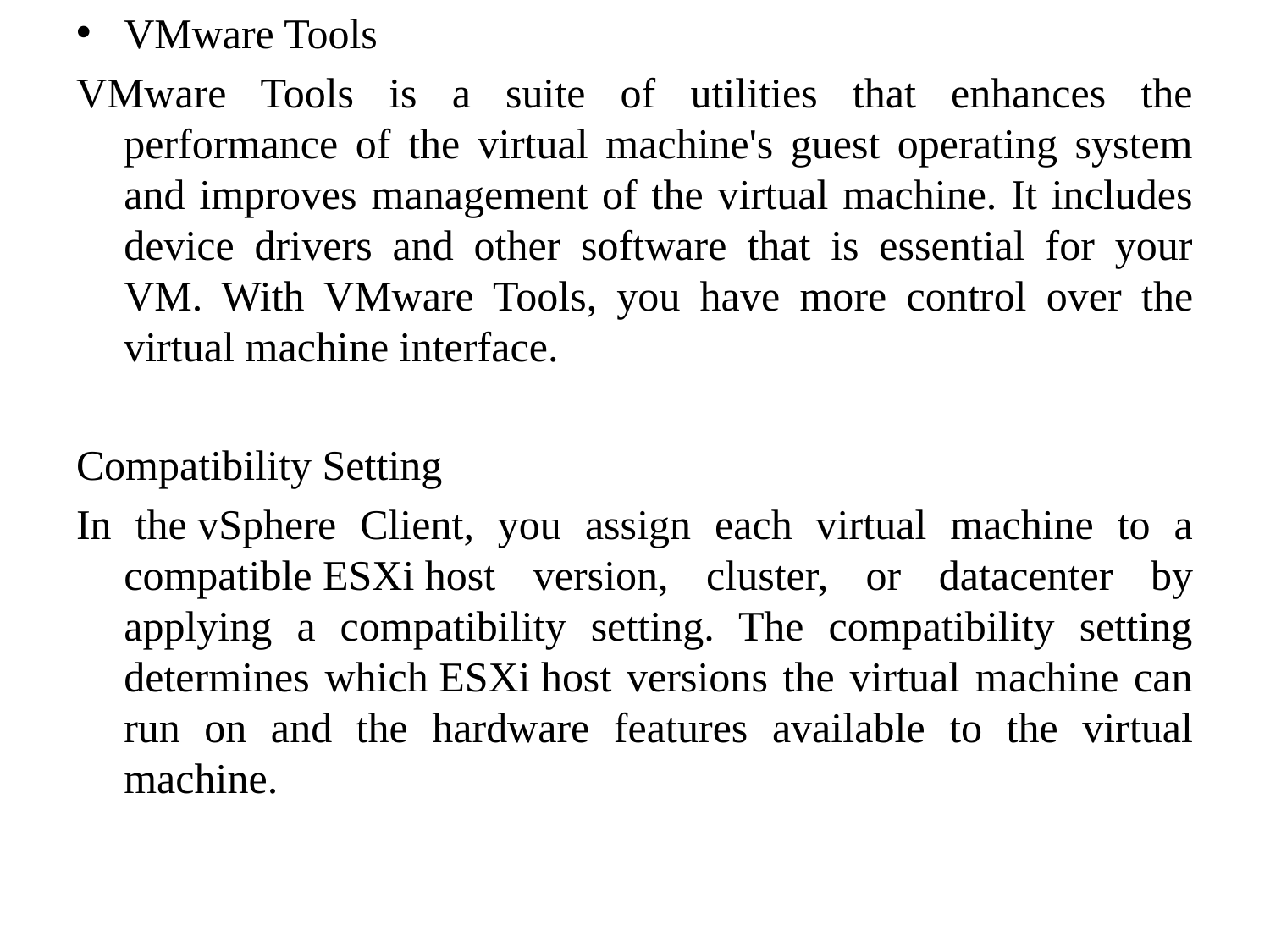

VMware Tools
VMware Tools is a suite of utilities that enhances the performance of the virtual machine's guest operating system and improves management of the virtual machine. It includes device drivers and other software that is essential for your VM. With VMware Tools, you have more control over the virtual machine interface.

Compatibility Setting
In the vSphere Client, you assign each virtual machine to a compatible ESXi host version, cluster, or datacenter by applying a compatibility setting. The compatibility setting determines which ESXi host versions the virtual machine can run on and the hardware features available to the virtual machine.